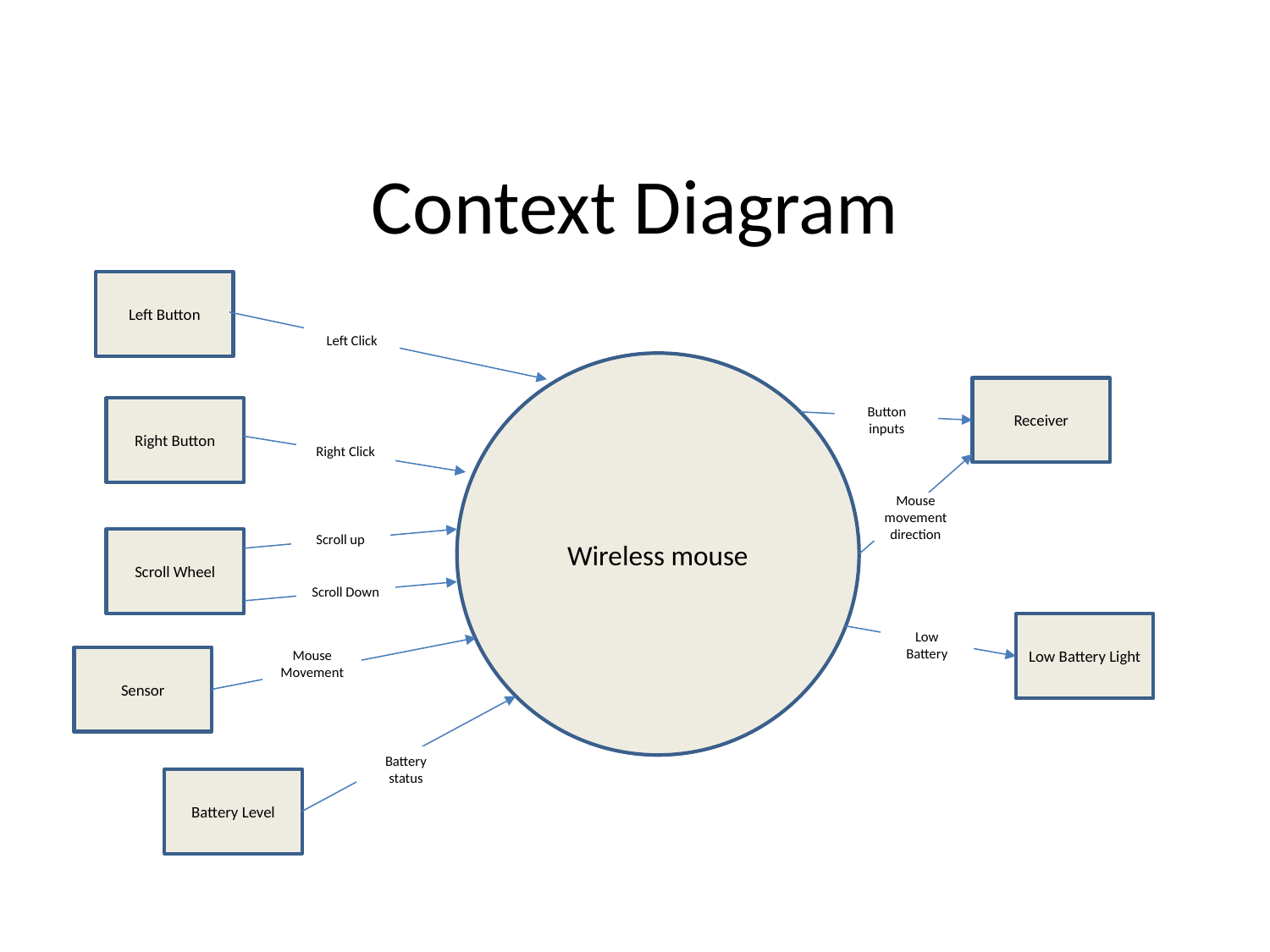

# Context Diagram
Left Button
Left Click
Wireless mouse
Receiver
Button inputs
Right Button
Right Click
Mouse movement
direction
Scroll up
Scroll Wheel
Scroll Down
Low Battery Light
Low Battery
Mouse Movement
Sensor
Battery status
Battery Level